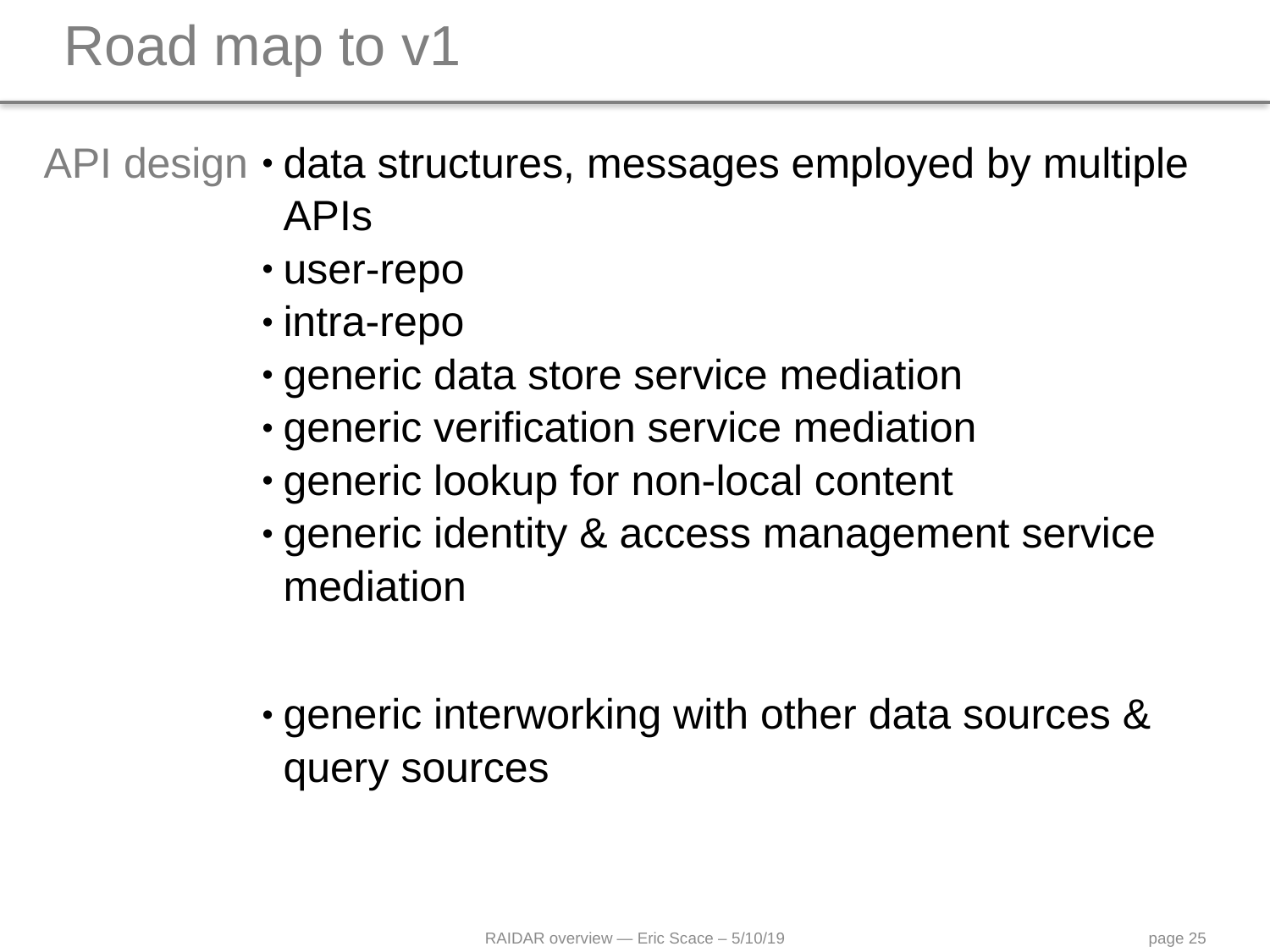

# Road map to v1
| api design | data structures, messages employed by multiple apis user-repo intra-repo generic data store service mediation generic verification service mediation generic lookup for non-local content generic identity & access management service mediation |
| --- | --- |
|  |  |
|  | generic interworking with other data sources & query sources |